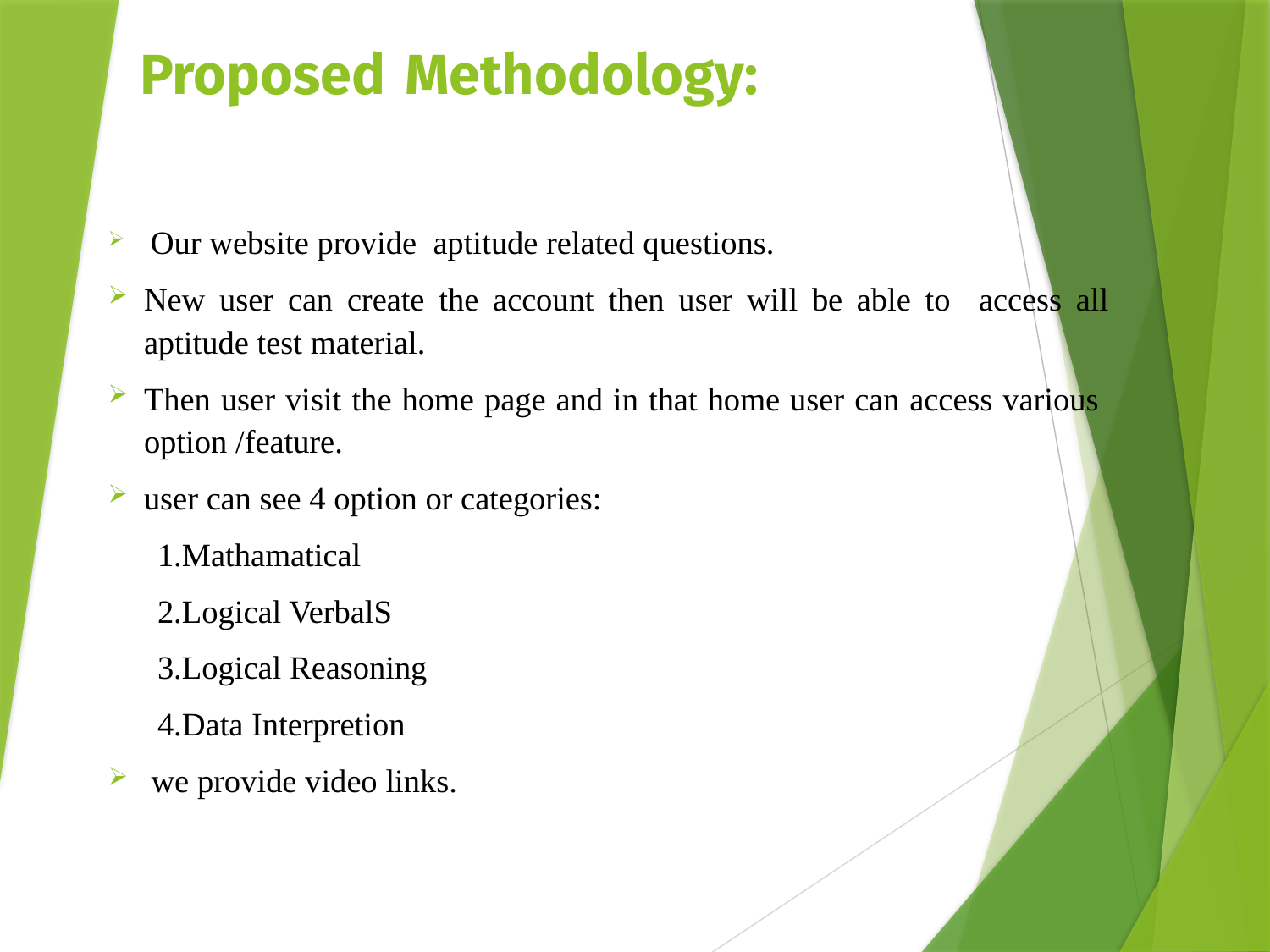

# Proposed Methodology:
 Our website provide  aptitude related questions.
New user can create the account then user will be able to  access all aptitude test material.
Then user visit the home page and in that home user can access various  option /feature.
user can see 4 option or categories:
      1.Mathamatical
      2.Logical VerbalS
      3.Logical Reasoning
      4.Data Interpretion
we provide video links.